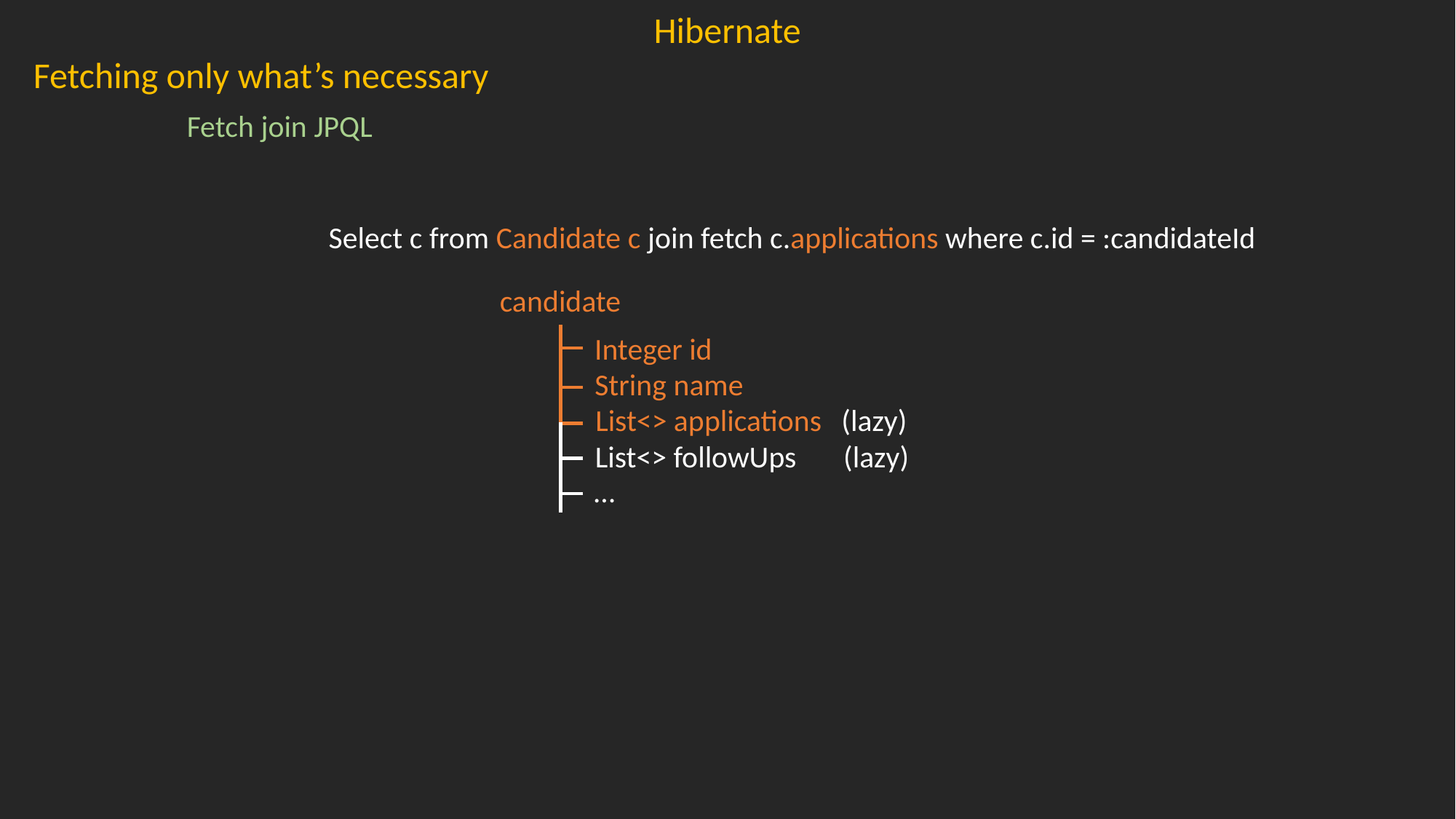

Hibernate
Fetching only what’s necessary
Fetch join JPQL
Select c from Candidate c join fetch c.applications where c.id = :candidateId
candidate
Integer id
String name
List<> applications
(lazy)
List<> followUps
(lazy)
…